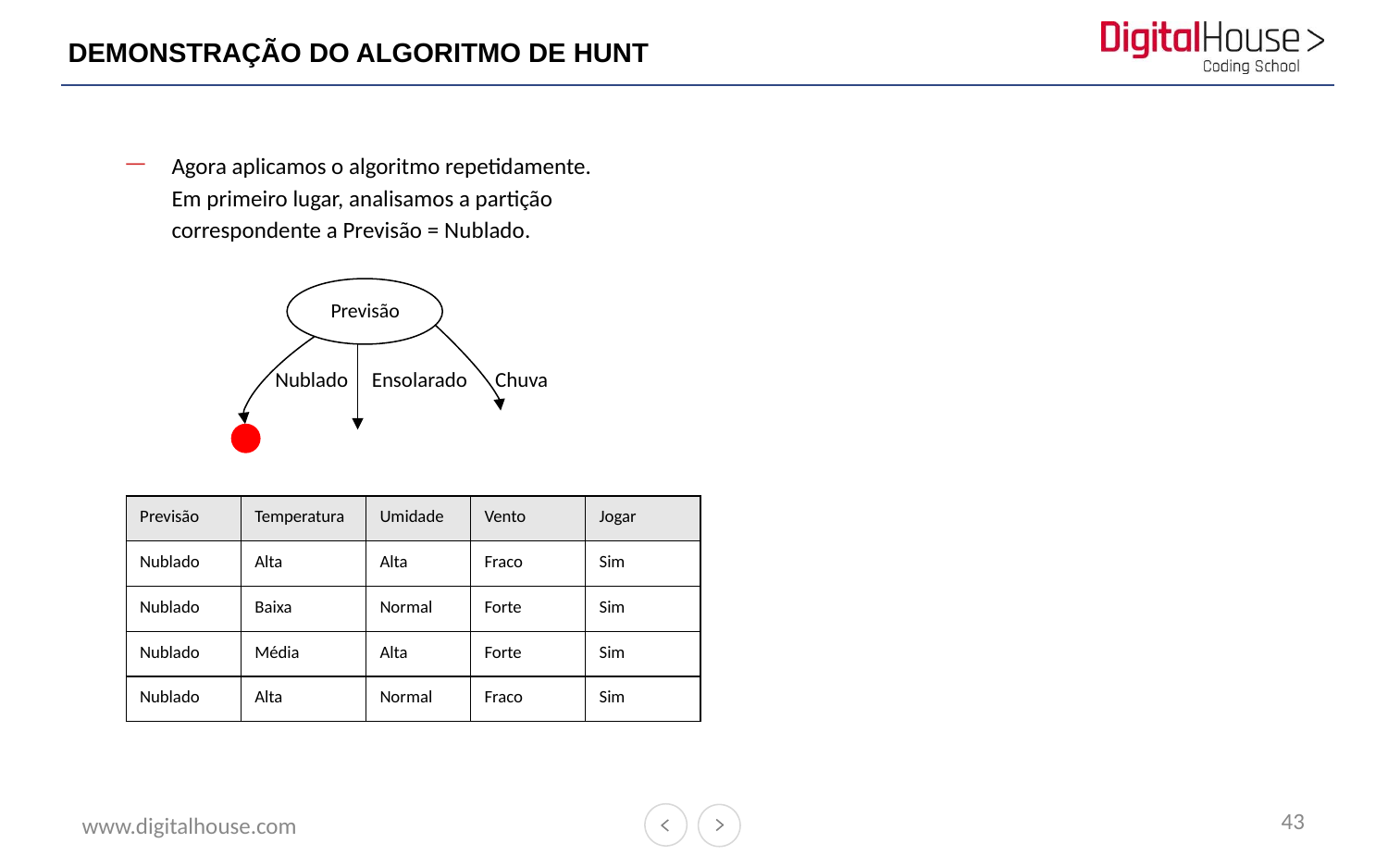

# DEMONSTRAÇÃO DO ALGORITMO DE HUNT
Agora aplicamos o algoritmo repetidamente.
Em primeiro lugar, analisamos a partição correspondente a Previsão = Nublado.

Previsão
Ensolarado
Chuva
Nublado

| Previsão | Temperatura | Umidade | Vento | Jogar |
| --- | --- | --- | --- | --- |
| Nublado | Alta | Alta | Fraco | Sim |
| Nublado | Baixa | Normal | Forte | Sim |
| Nublado | Média | Alta | Forte | Sim |
| Nublado | Alta | Normal | Fraco | Sim |
43